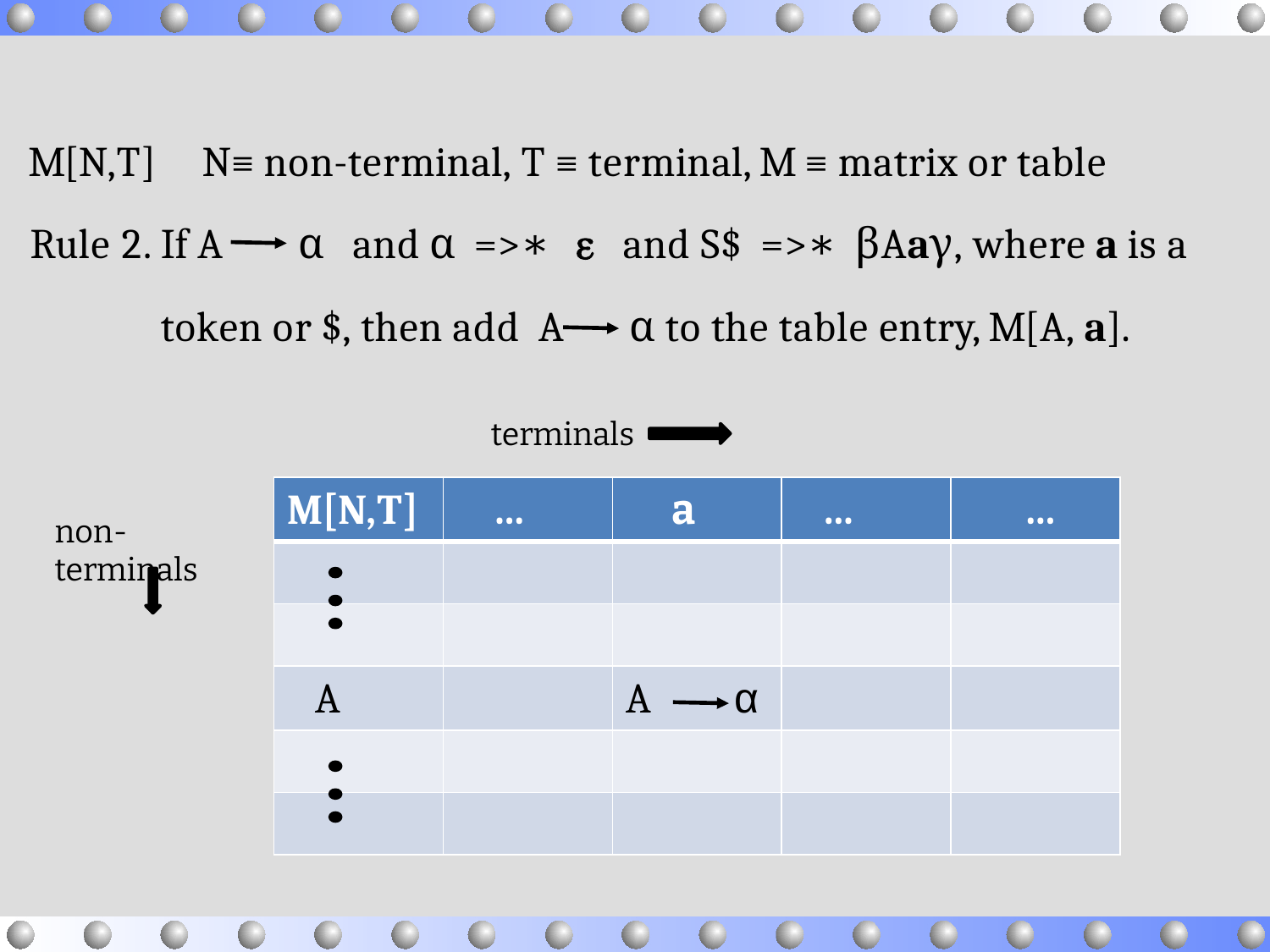

M[N,T]     N≡ non-terminal, T ≡ terminal, M ≡ matrix or table
Rule 2. If A        α   and α  =>∗  ɛ   and S$  =>∗  βAaγ, where a is a
              token or $, then add  A       α to the table entry, M[A, a].

terminals

| M[N,T] | … | a | … | … |
| --- | --- | --- | --- | --- |
|  |  |  |  |  |
|  |  |  |  |  |
| A |  | A α |  |  |
|  |  |  |  |  |
|  |  |  |  |  |
non-terminals